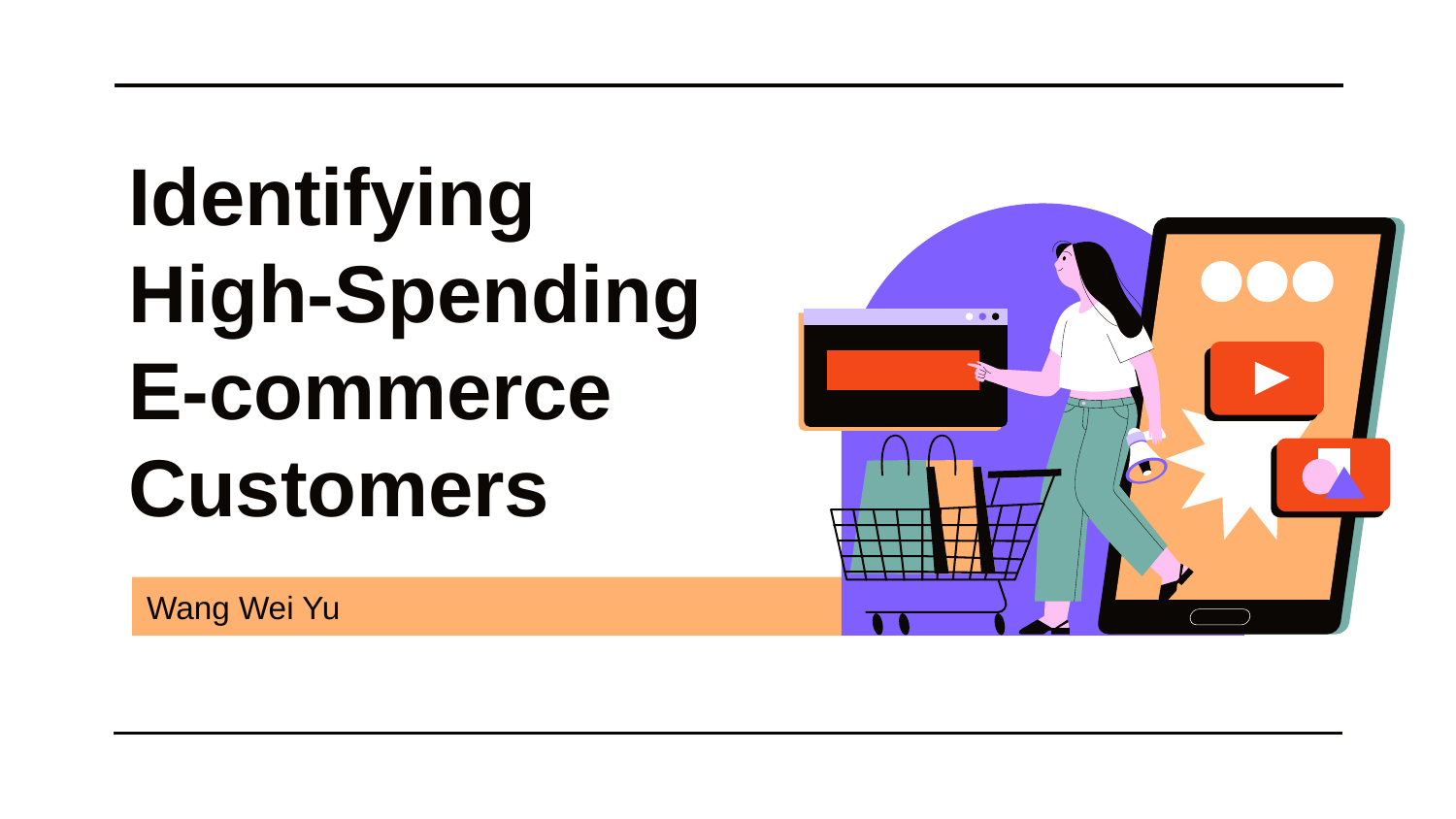

# Identifying High-Spending E-commerce Customers

Wang Wei Yu